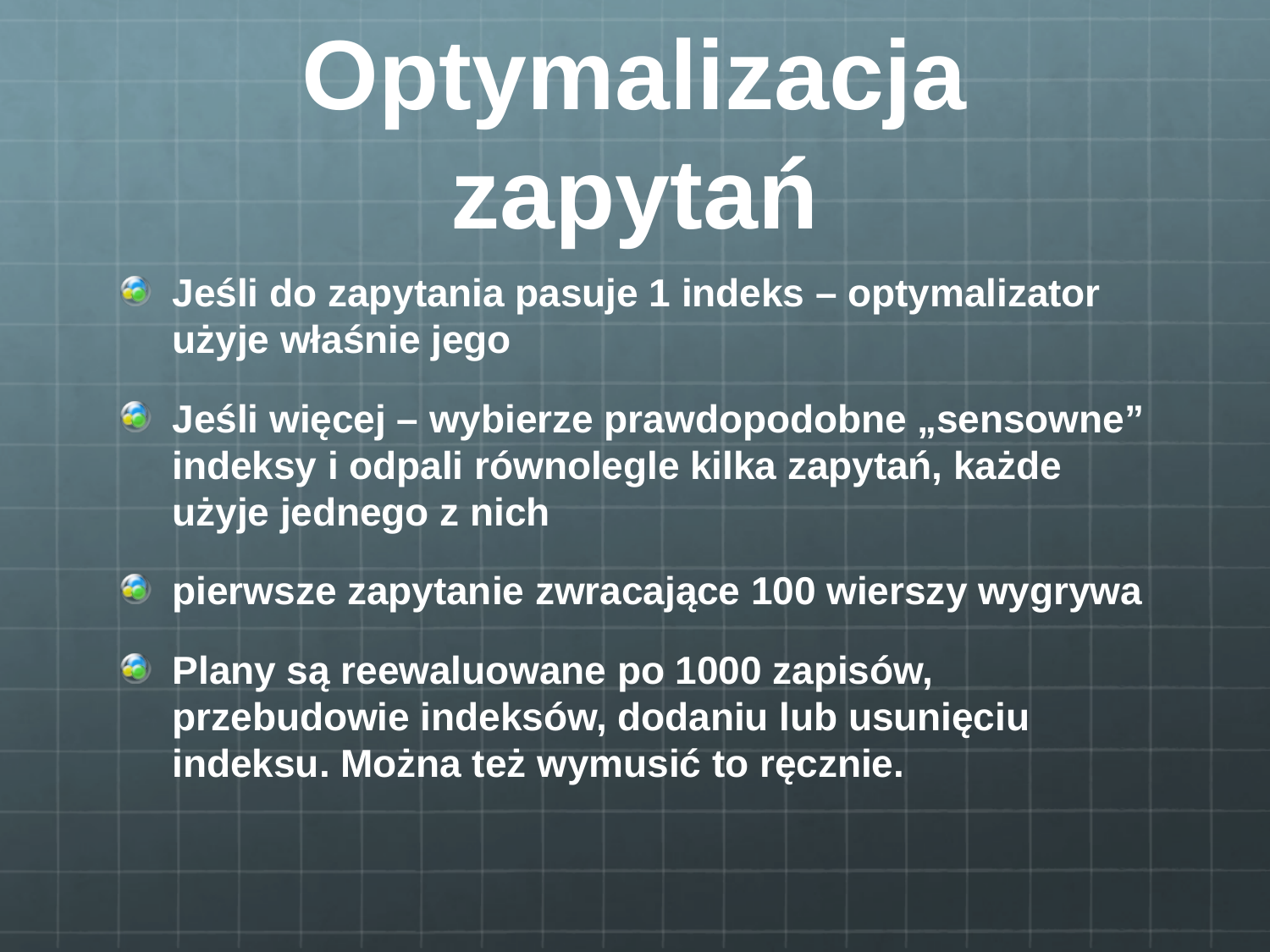

# Optymalizacja zapytań
Jeśli do zapytania pasuje 1 indeks – optymalizator użyje właśnie jego
Jeśli więcej – wybierze prawdopodobne „sensowne” indeksy i odpali równolegle kilka zapytań, każde użyje jednego z nich
pierwsze zapytanie zwracające 100 wierszy wygrywa
Plany są reewaluowane po 1000 zapisów, przebudowie indeksów, dodaniu lub usunięciu indeksu. Można też wymusić to ręcznie.